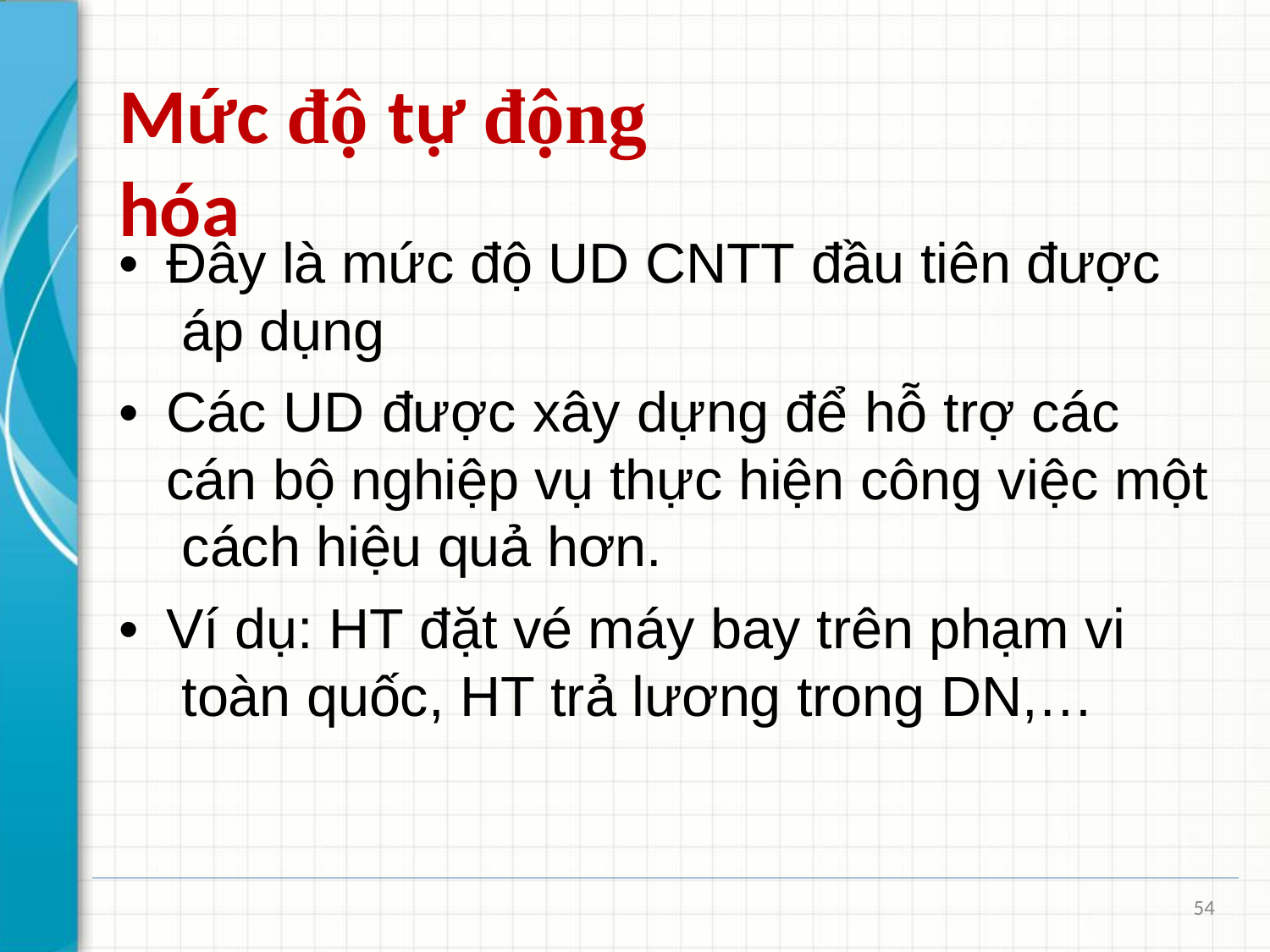

# Mức độ tự động hóa
•	Đây là mức độ UD CNTT đầu tiên được  áp dụng
•	Các UD được xây dựng để hỗ trợ các  cán bộ nghiệp vụ thực hiện công việc một  cách hiệu quả hơn.
•	Ví dụ: HT đặt vé máy bay trên phạm vi  toàn quốc, HT trả lương trong DN,…

54